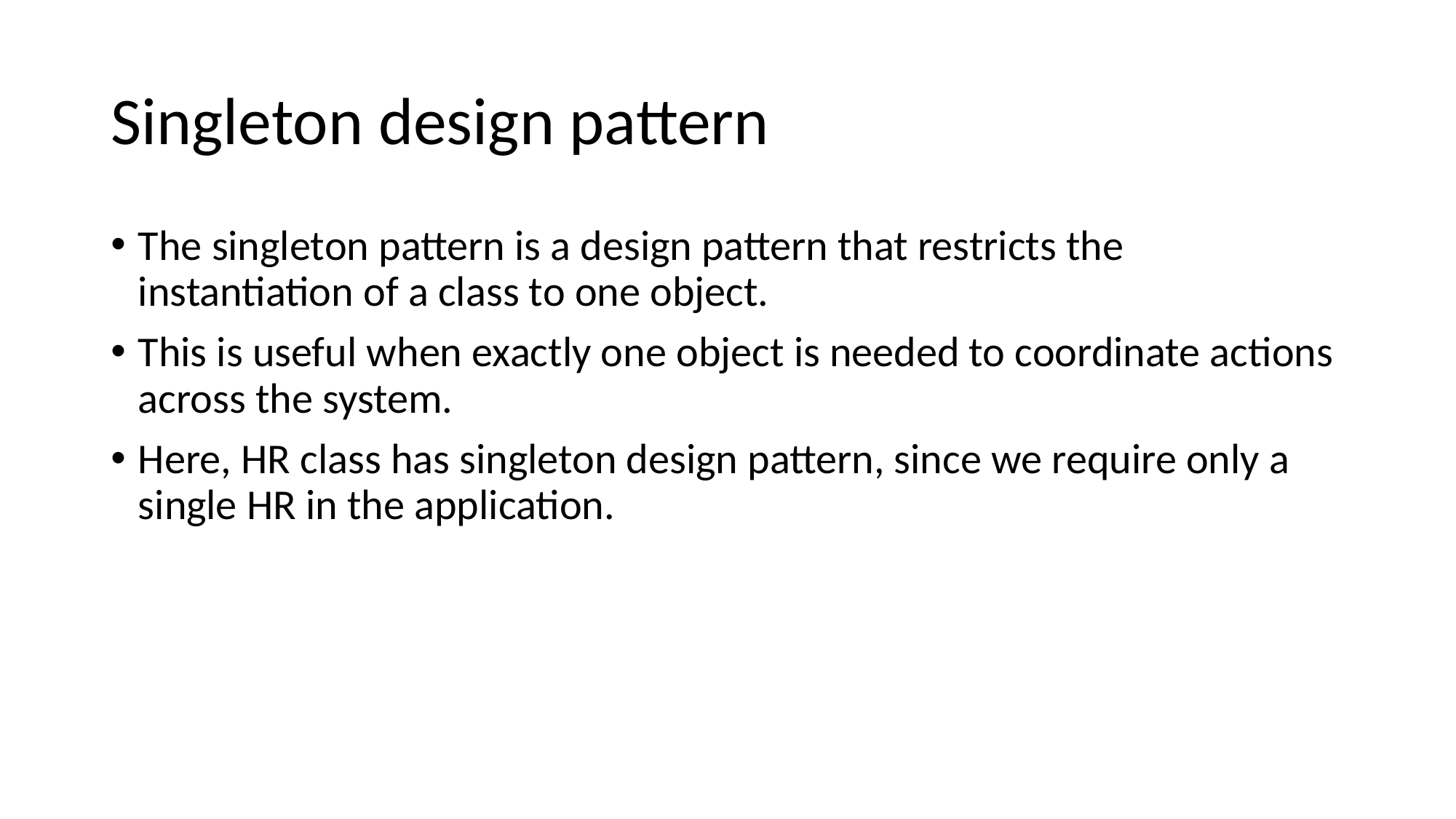

# Singleton design pattern
The singleton pattern is a design pattern that restricts the instantiation of a class to one object.
This is useful when exactly one object is needed to coordinate actions across the system.
Here, HR class has singleton design pattern, since we require only a single HR in the application.